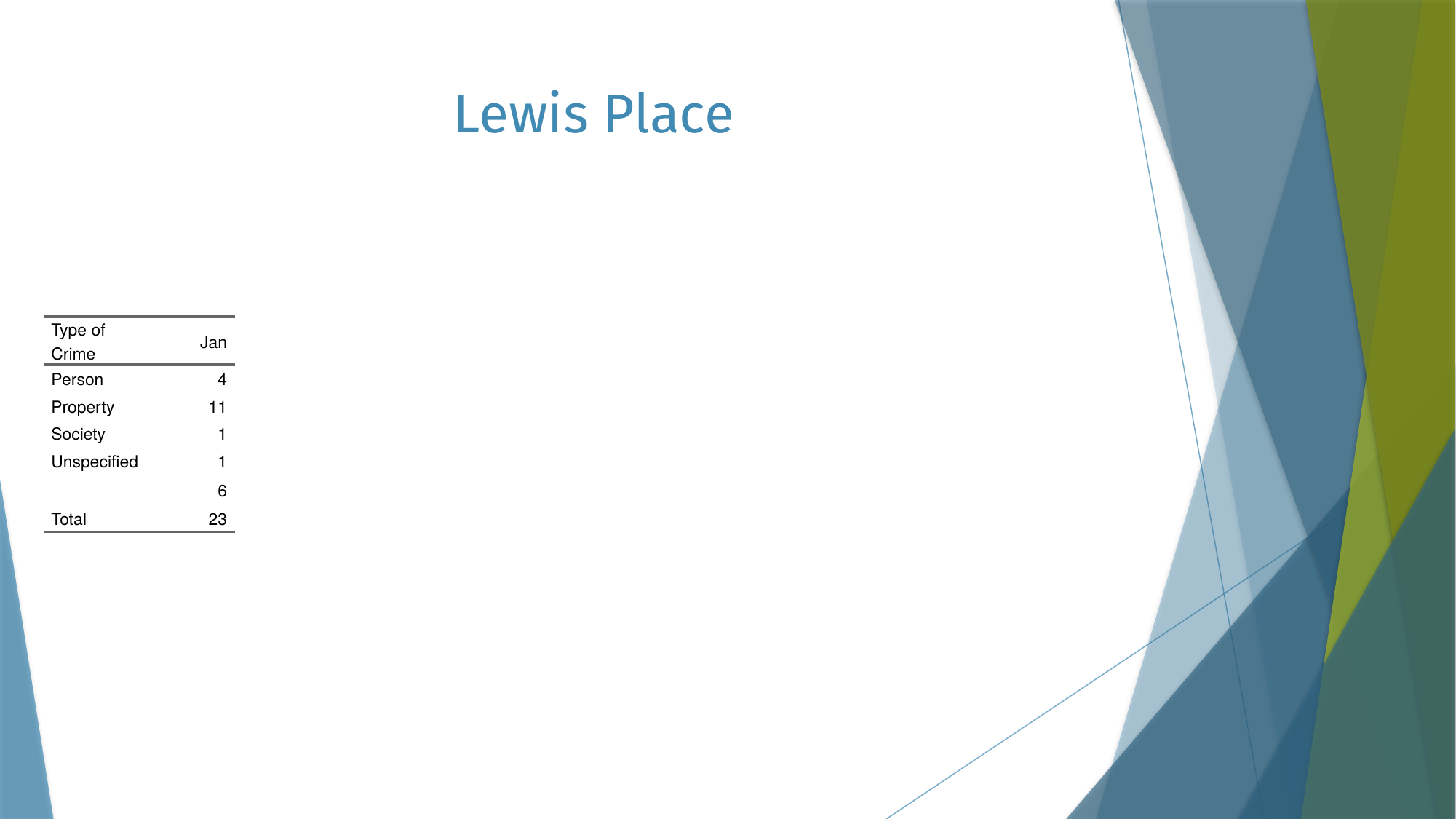

# Lewis Place
| Type of Crime | Jan |
| --- | --- |
| Person | 4 |
| Property | 11 |
| Society | 1 |
| Unspecified | 1 |
|  | 6 |
| Total | 23 |